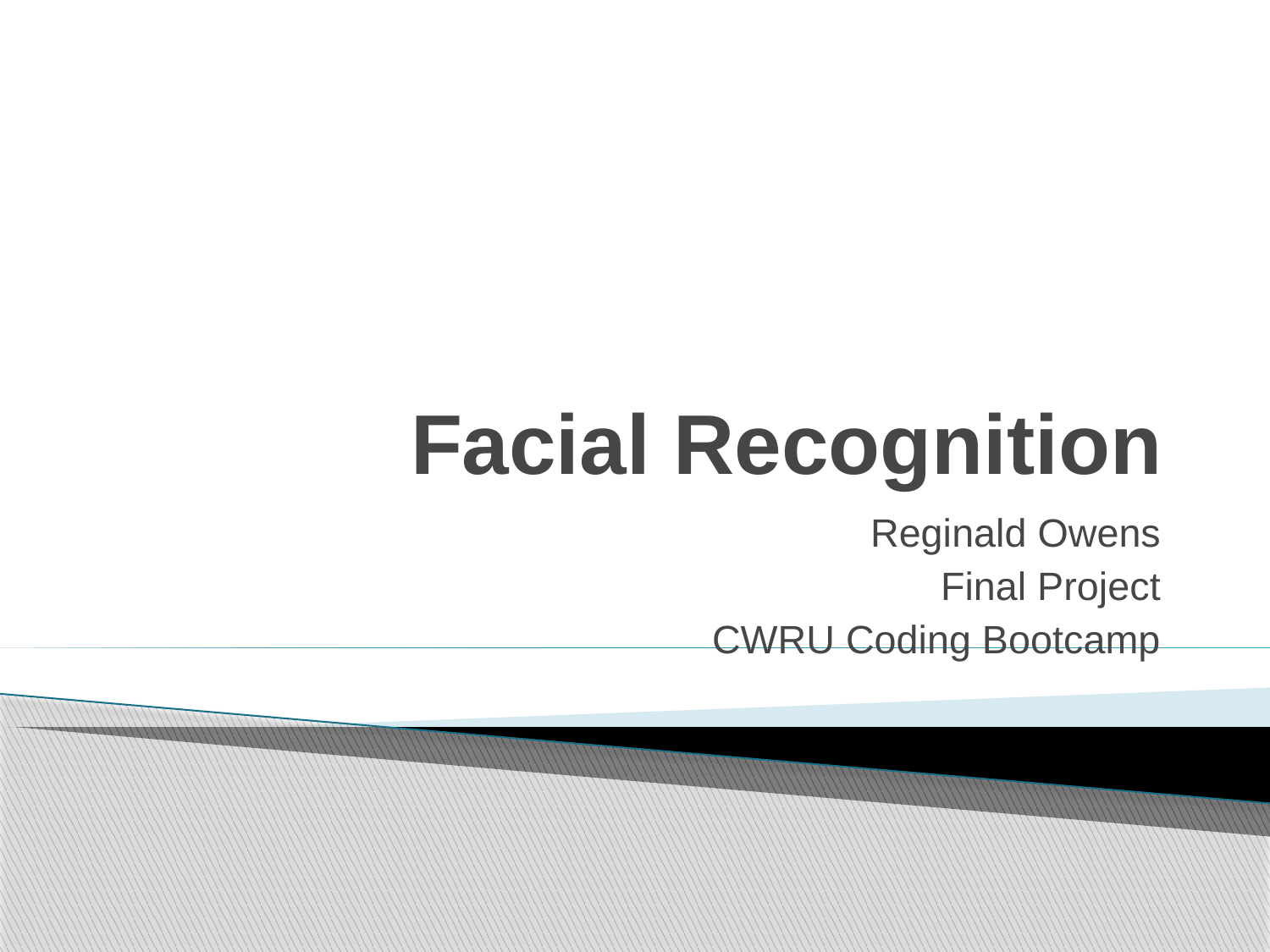

# Facial Recognition
Reginald Owens
Final Project
CWRU Coding Bootcamp